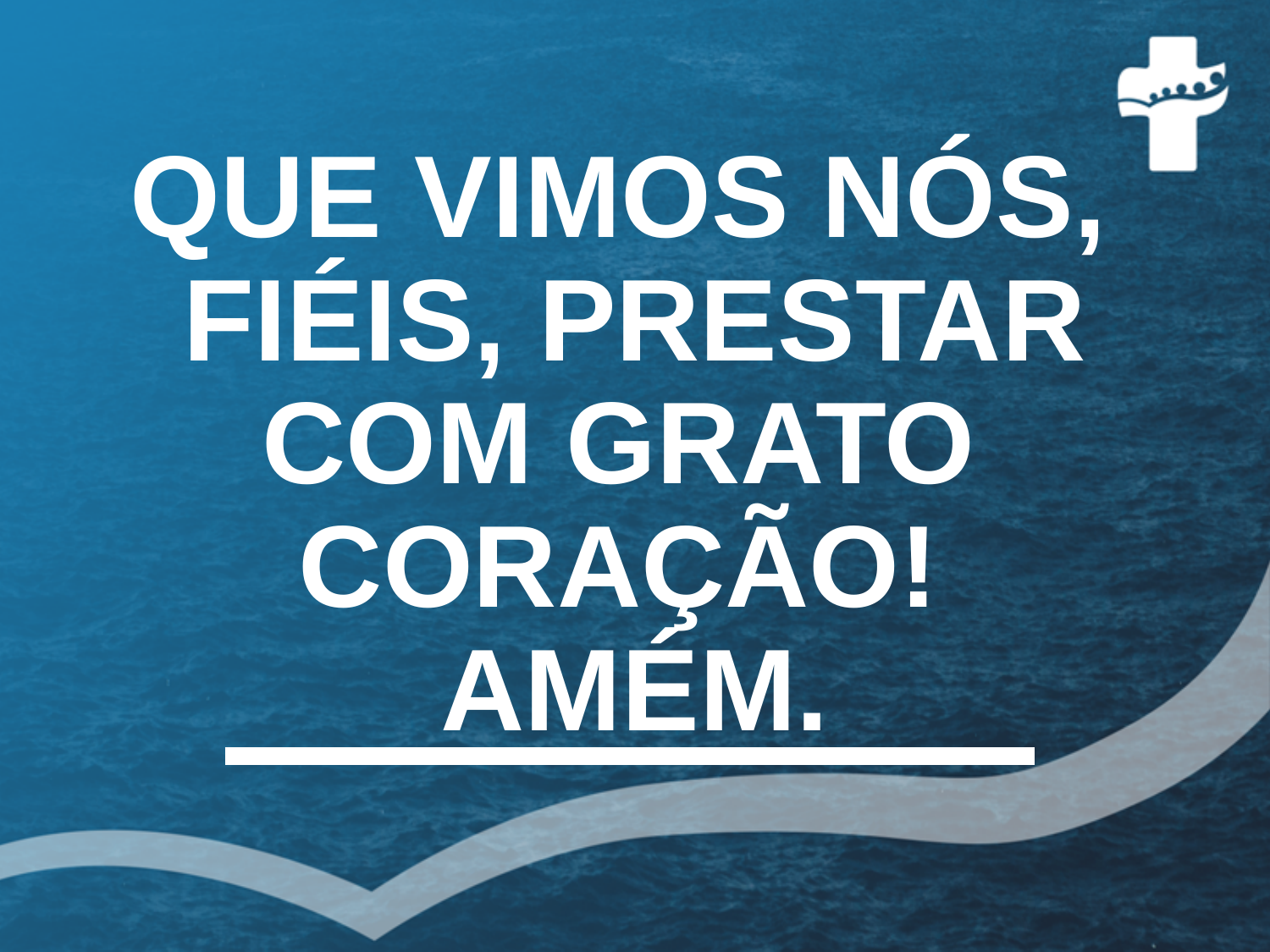

# QUE VIMOS NÓS, FIÉIS, PRESTAR COM GRATO CORAÇÃO! AMÉM.